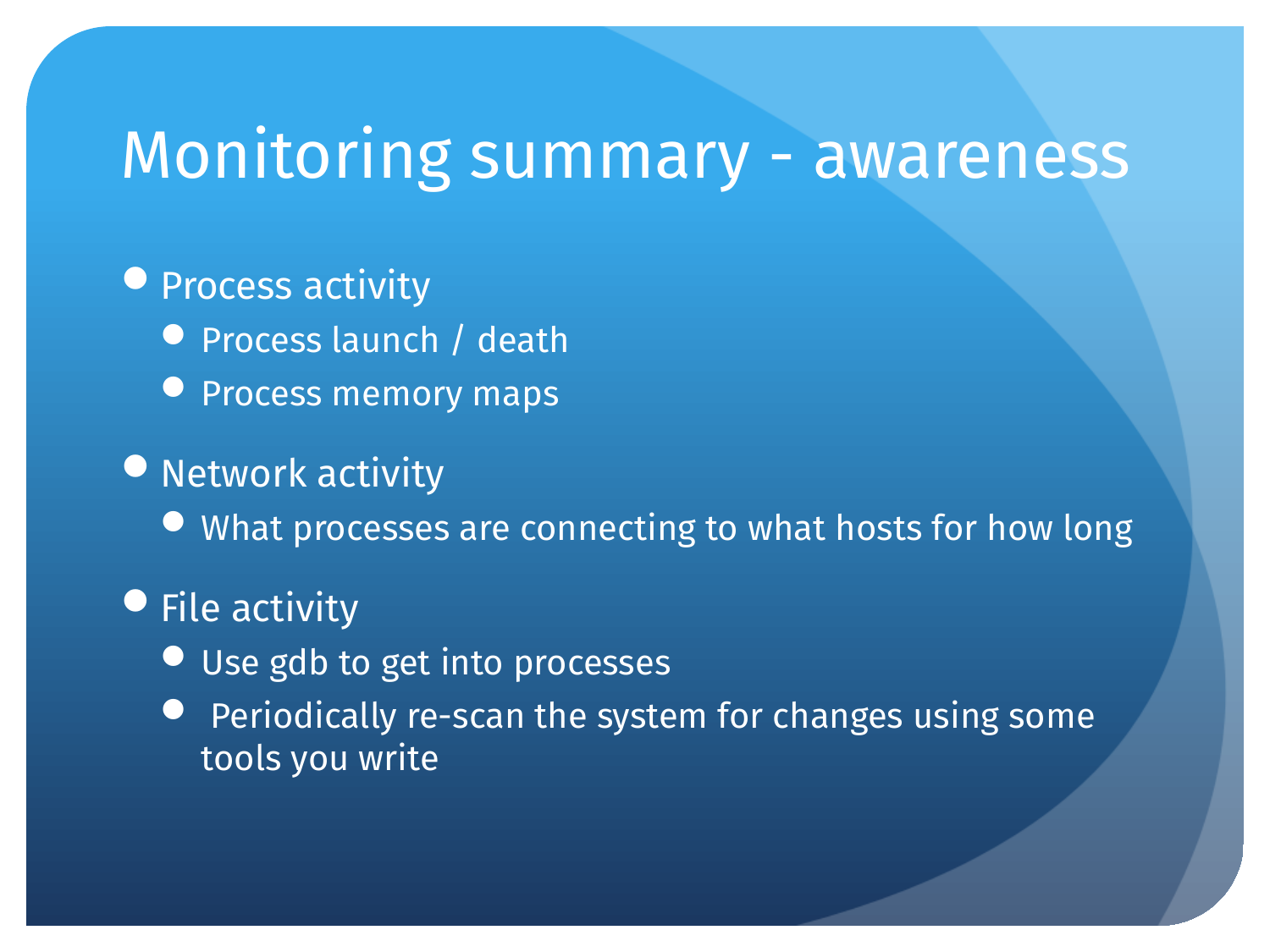

# Monitoring summary - awareness
Process activity
Process launch / death
Process memory maps
Network activity
What processes are connecting to what hosts for how long
File activity
Use gdb to get into processes
 Periodically re-scan the system for changes using some tools you write